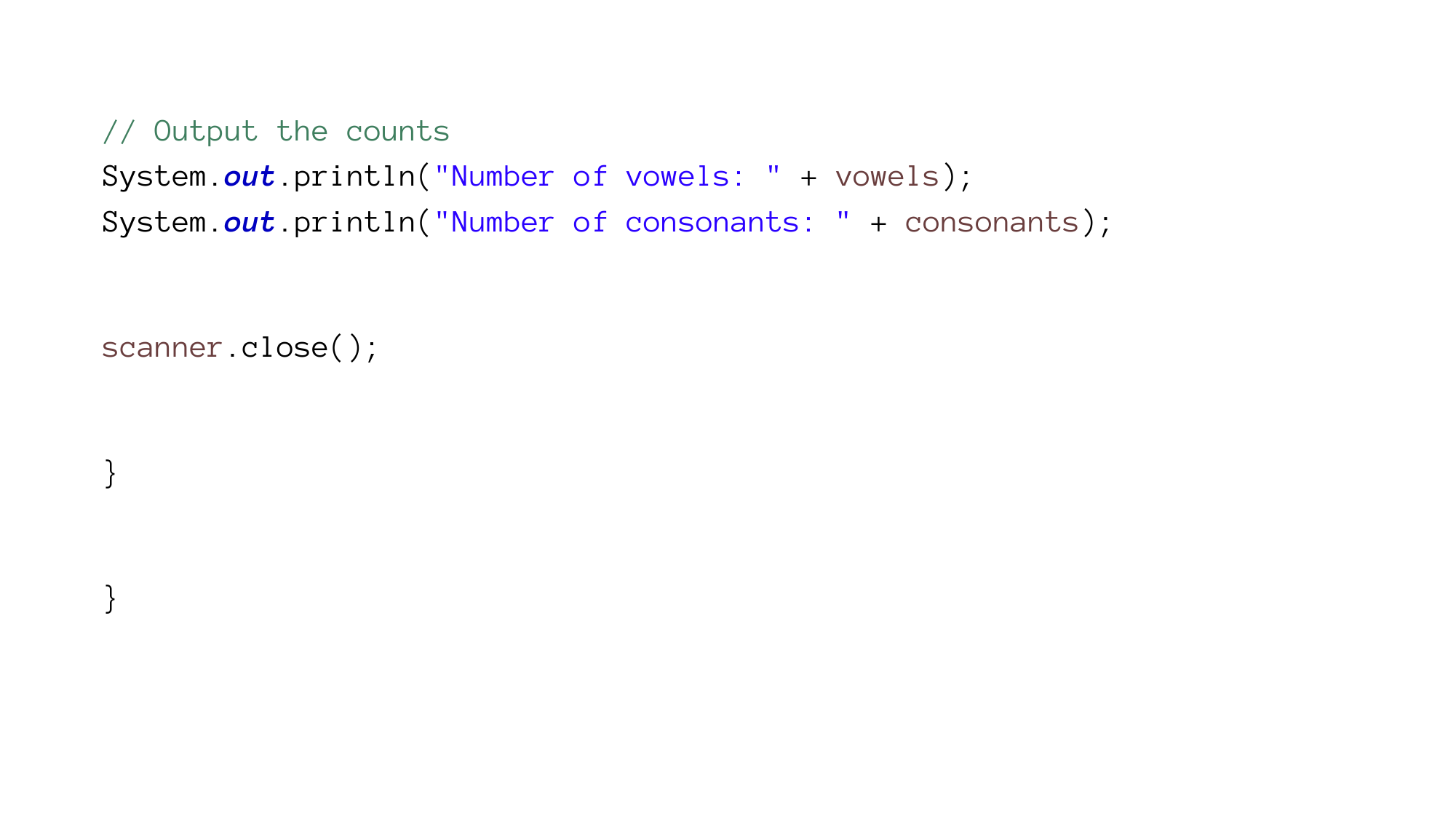

// Output the counts
System.out.println("Number of vowels: " + vowels);
System.out.println("Number of consonants: " + consonants);

scanner.close();

}

}